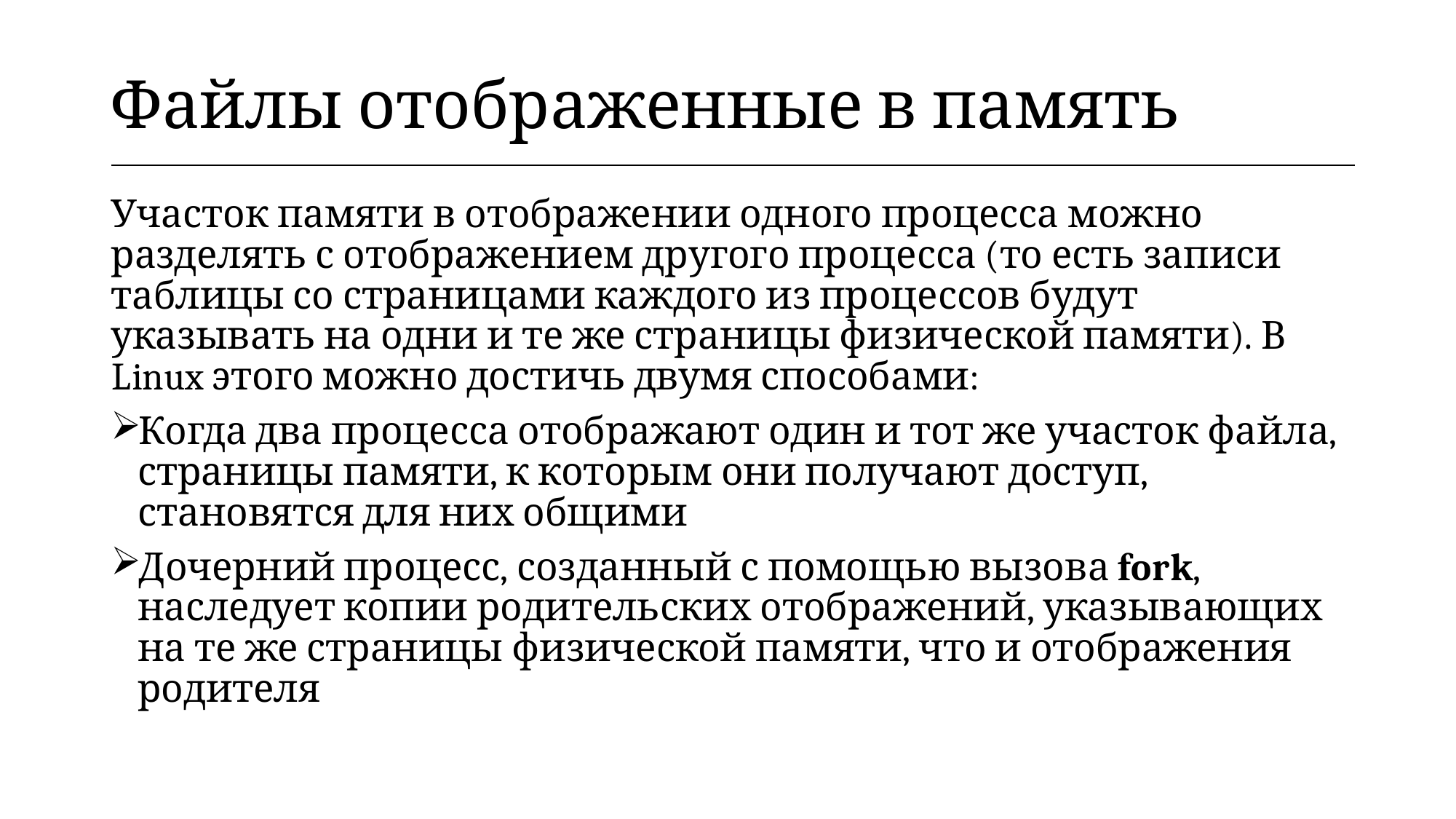

| Файлы отображенные в память |
| --- |
Участок памяти в отображении одного процесса можно разделять с отображением другого процесса (то есть записи таблицы со страницами каждого из процессов будут указывать на одни и те же страницы физической памяти). В Linux этого можно достичь двумя способами:
Когда два процесса отображают один и тот же участок файла, страницы памяти, к которым они получают доступ, становятся для них общими
Дочерний процесс, созданный с помощью вызова fork, наследует копии родительских отображений, указывающих на те же страницы физической памяти, что и отображения родителя